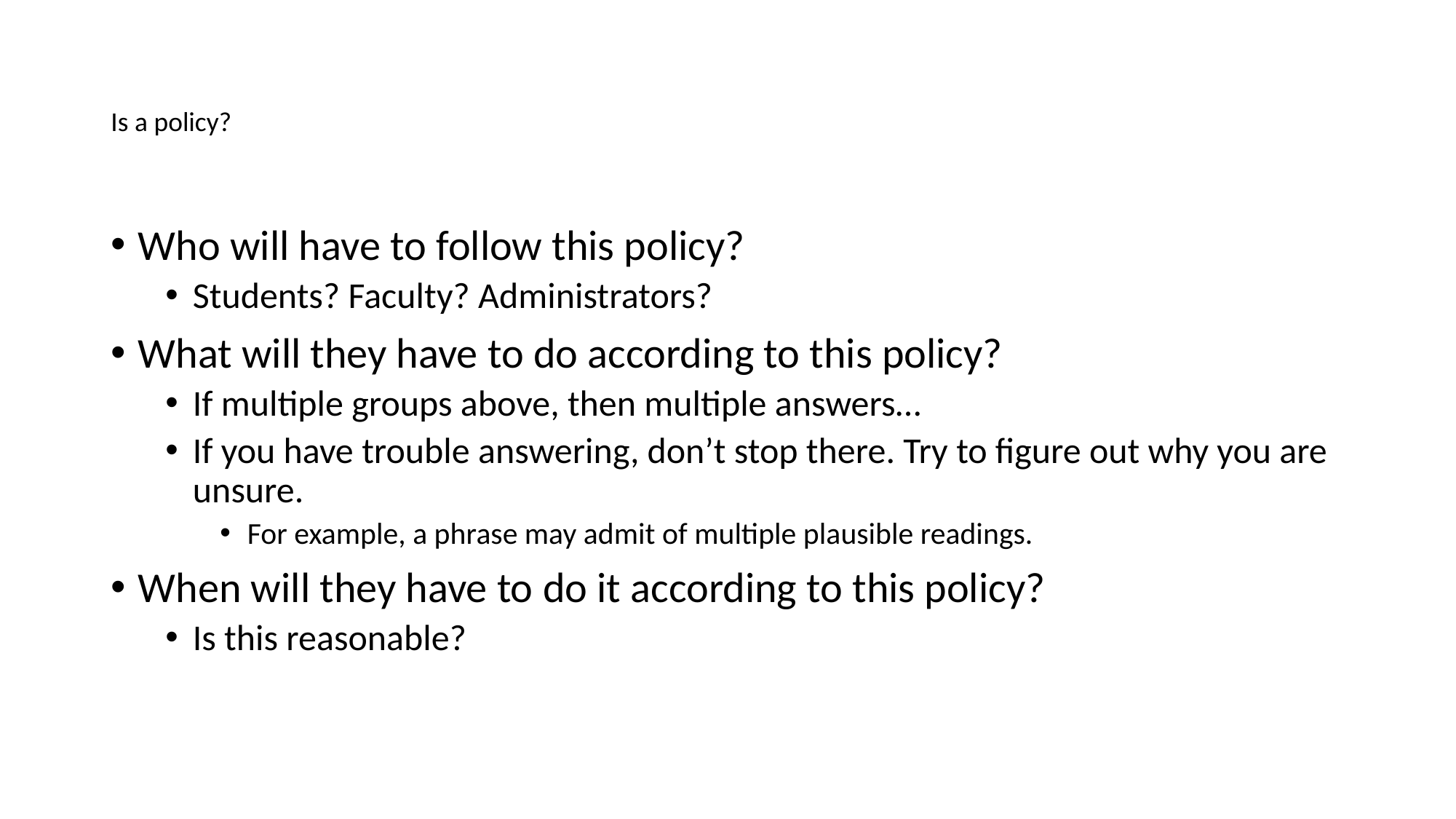

# Is a policy?
Who will have to follow this policy?
Students? Faculty? Administrators?
What will they have to do according to this policy?
If multiple groups above, then multiple answers…
If you have trouble answering, don’t stop there. Try to figure out why you are unsure.
For example, a phrase may admit of multiple plausible readings.
When will they have to do it according to this policy?
Is this reasonable?